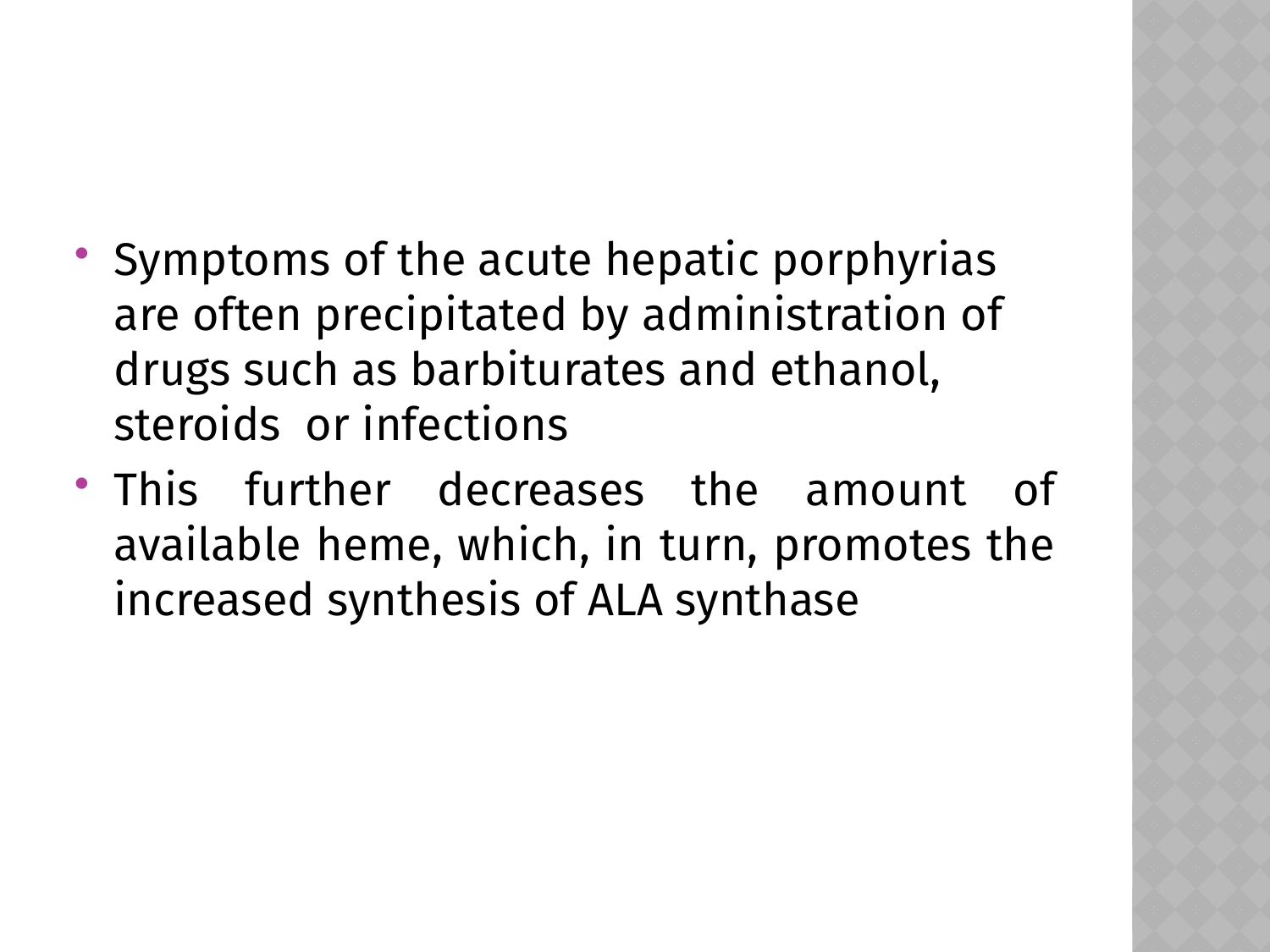

#
Symptoms of the acute hepatic porphyrias are often precipitated by administration of drugs such as barbiturates and ethanol, steroids  or infections
This further decreases the amount of available heme, which, in turn, promotes the increased synthesis of ALA synthase